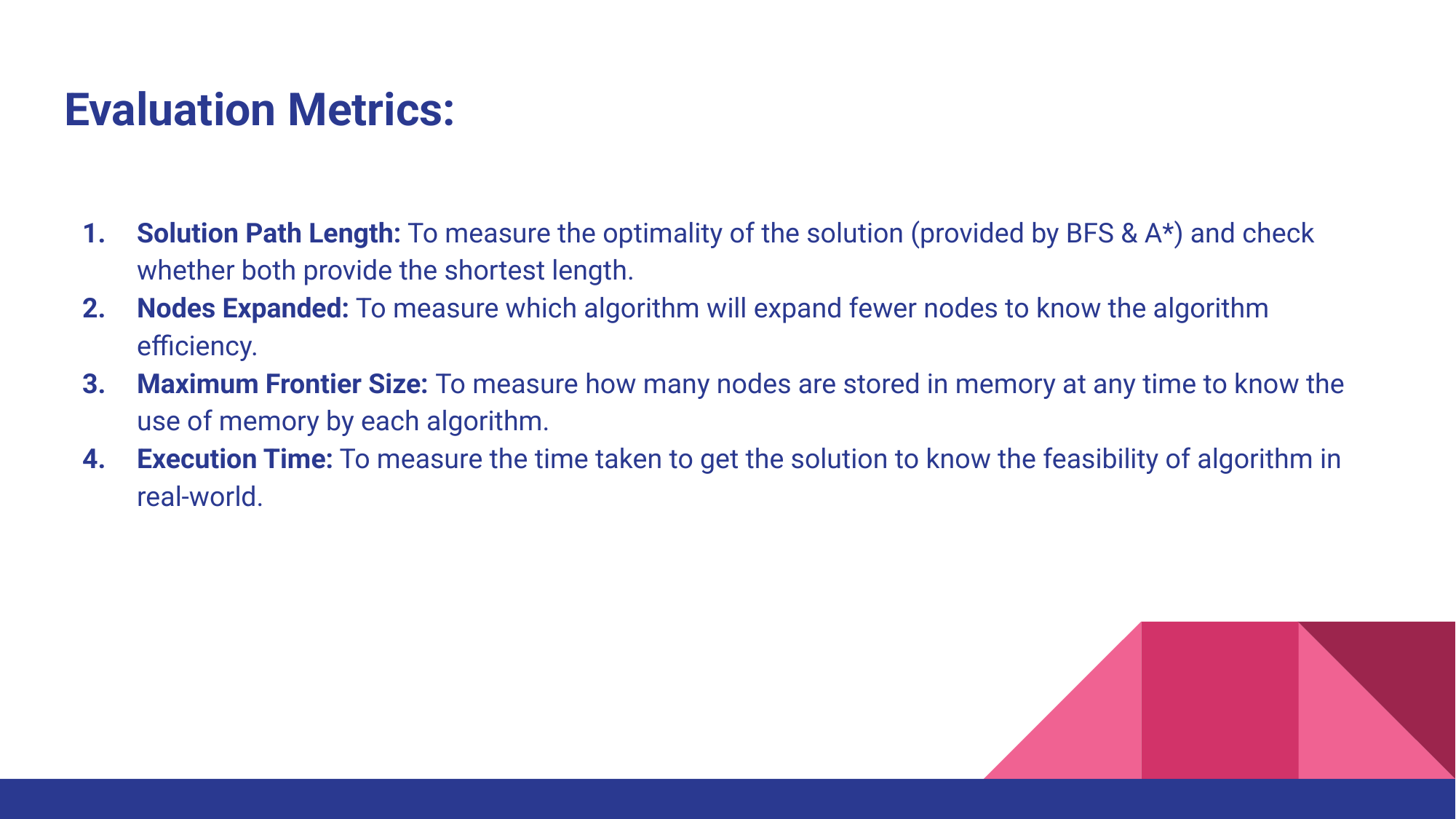

# Evaluation Metrics:
Solution Path Length: To measure the optimality of the solution (provided by BFS & A*) and check whether both provide the shortest length.
Nodes Expanded: To measure which algorithm will expand fewer nodes to know the algorithm efficiency.
Maximum Frontier Size: To measure how many nodes are stored in memory at any time to know the use of memory by each algorithm.
Execution Time: To measure the time taken to get the solution to know the feasibility of algorithm in real-world.